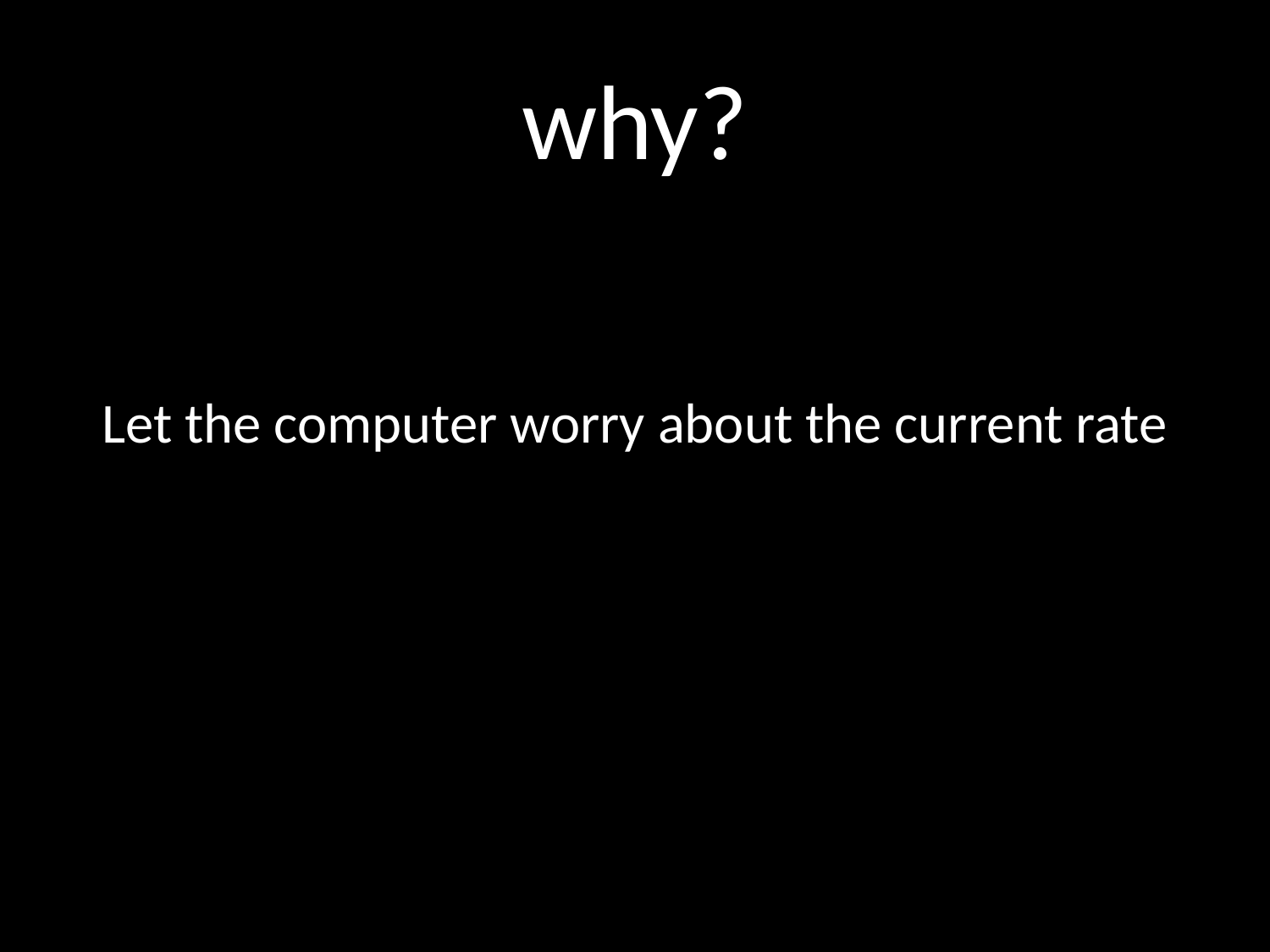

# why?

Let the computer worry about the current rate